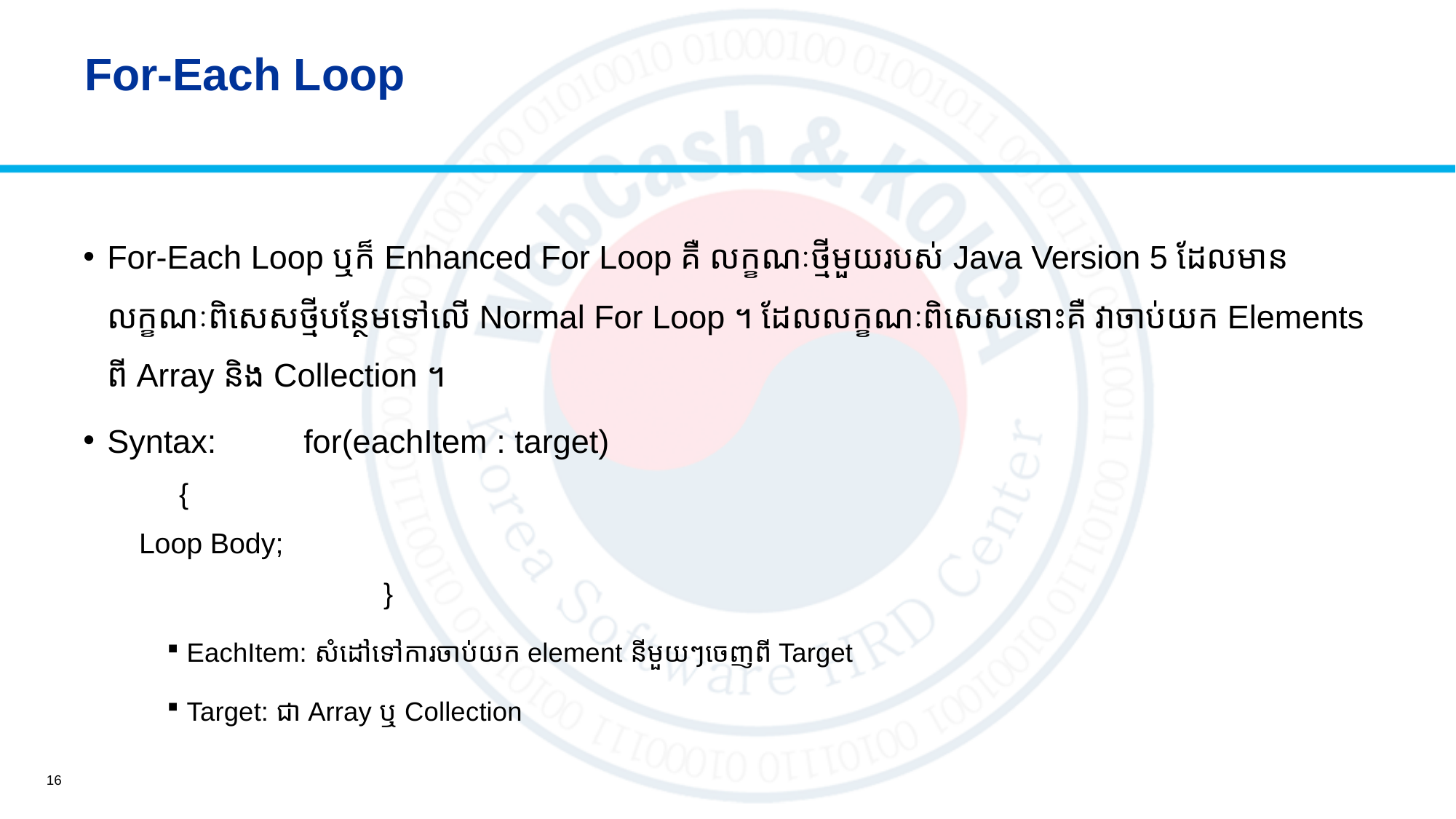

# For-Each Loop
For-Each Loop ឬក៏ Enhanced For Loop គឺ លក្ខណៈថ្មីមួយរបស់​ Java Version 5 ដែលមានលក្ខណៈពិសេសថ្មីបនែ្ថមទៅលើ Normal For Loop ។ ដែលលក្ខណៈពិសេសនោះគឺ វាចាប់យក Elements ពី Array និង Collection ។
Syntax: 			for(eachItem : target)
				     {
					Loop Body;
                      	      }
EachItem: សំដៅទៅការចាប់យក element នីមួយៗចេញពី Target
Target: ជា Array ឬ Collection
16